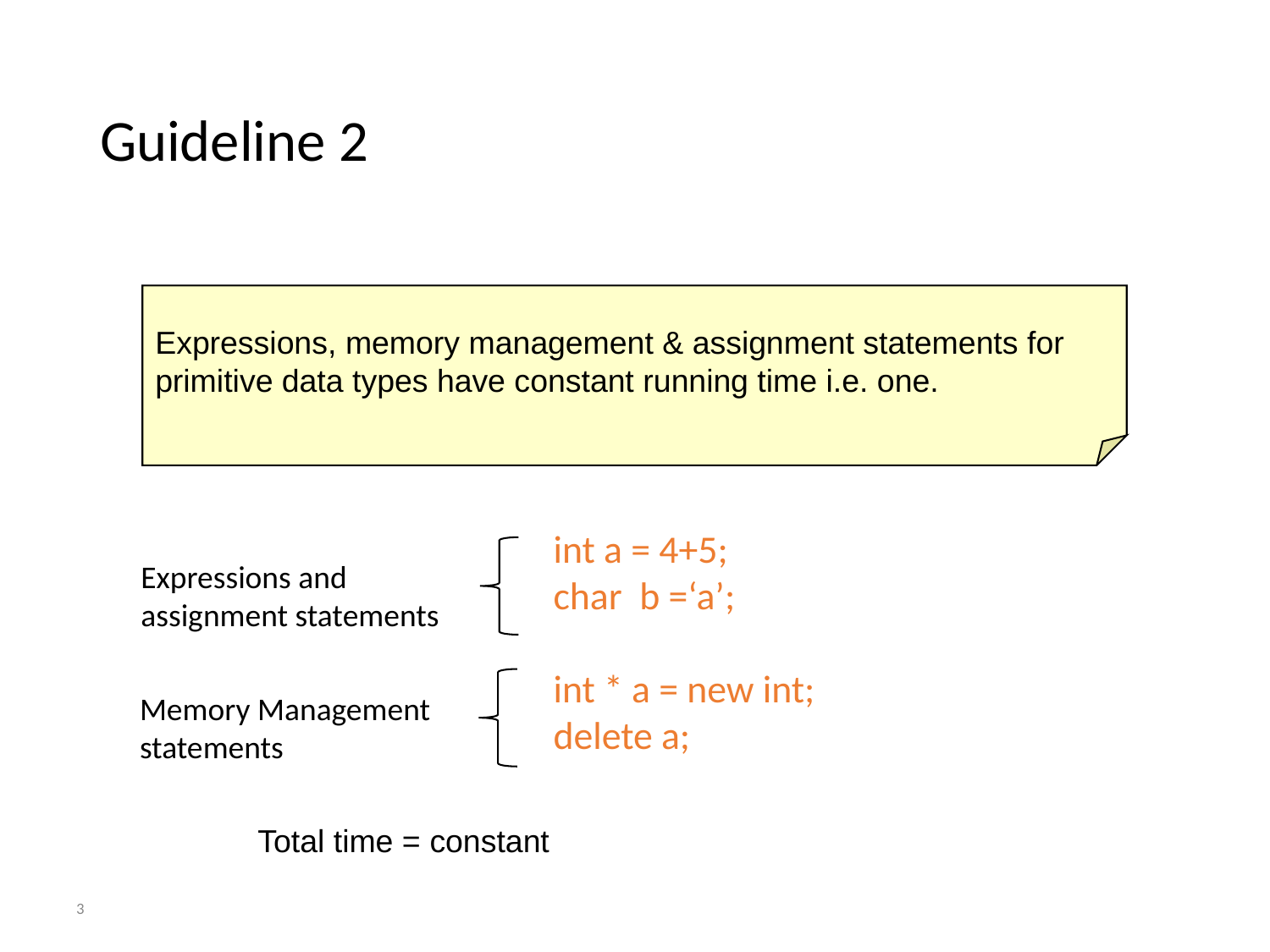

# Guideline 2
Expressions, memory management & assignment statements for primitive data types have constant running time i.e. one.
int a = 4+5;
char  b =‘a’;

int * a = new int;
delete a;

Expressions and assignment statements

Memory Management statements
Total time = constant
3